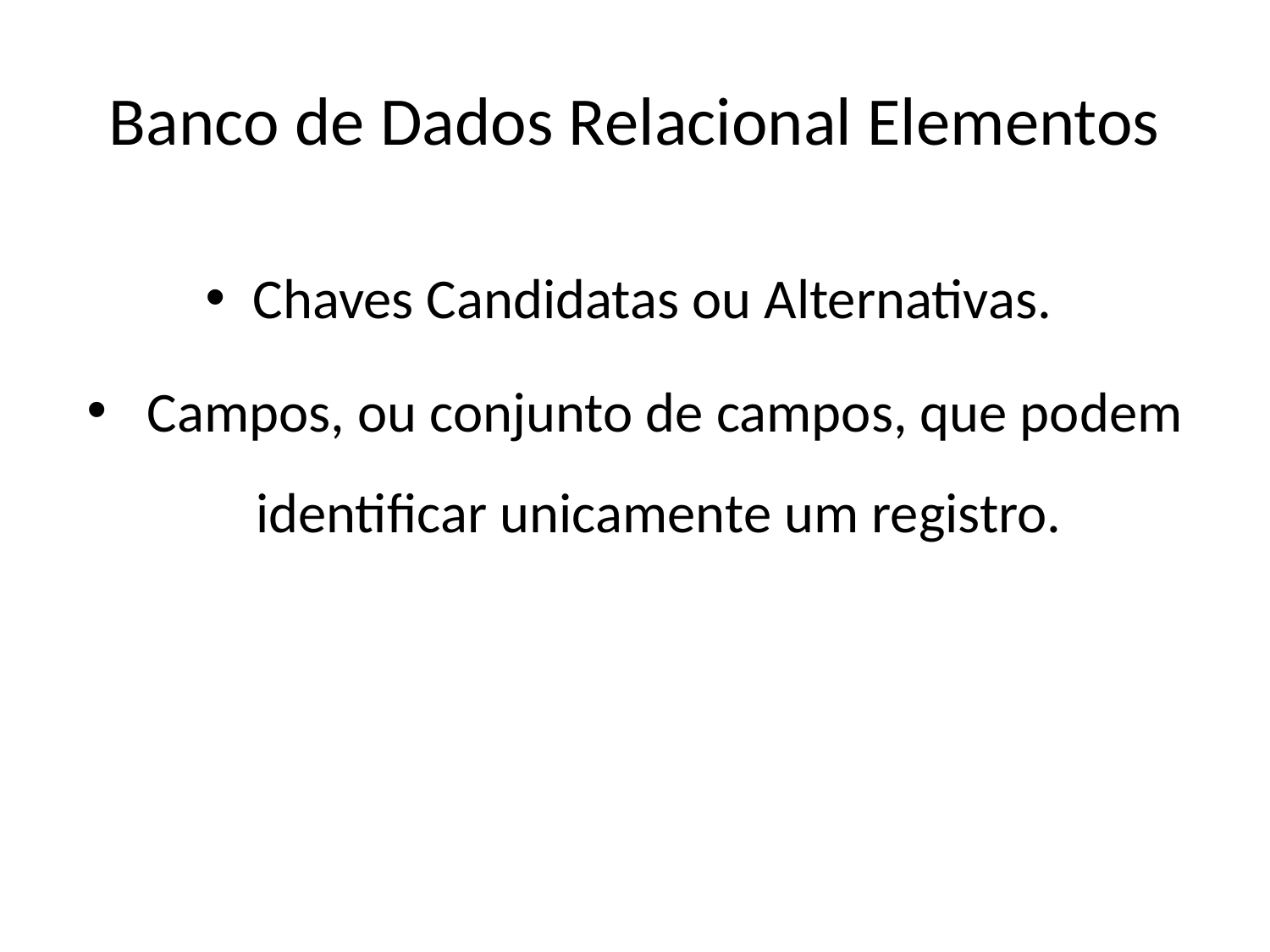

# Banco de Dados Relacional Elementos
Chaves Candidatas ou Alternativas.
 Campos, ou conjunto de campos, que podem identificar unicamente um registro.